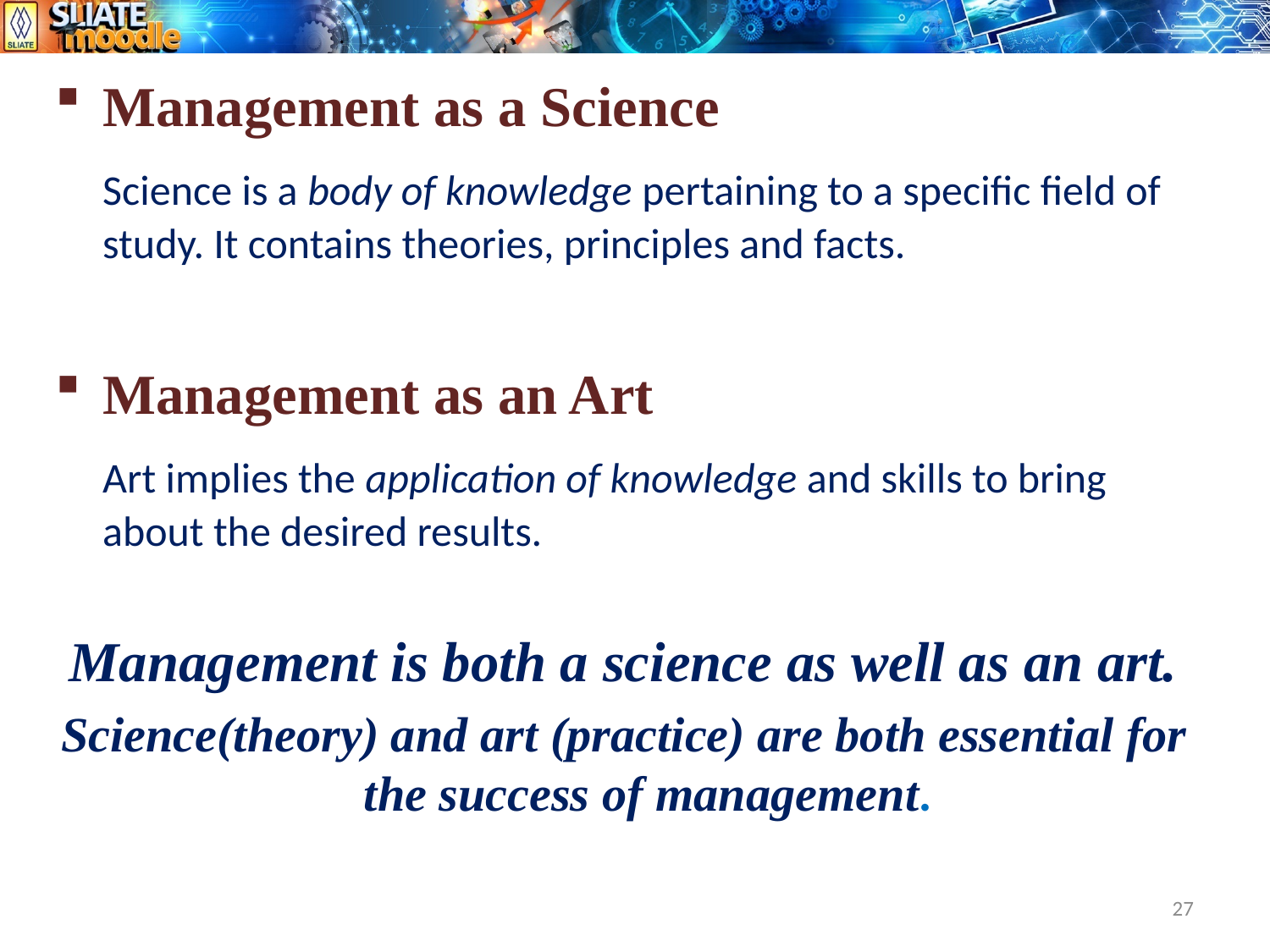

Management as a Science
	Science is a body of knowledge pertaining to a specific field of study. It contains theories, principles and facts.

Management as an Art
	Art implies the application of knowledge and skills to bring about the desired results.

Management is both a science as well as an art.
Science(theory) and art (practice) are both essential for the success of management.

27